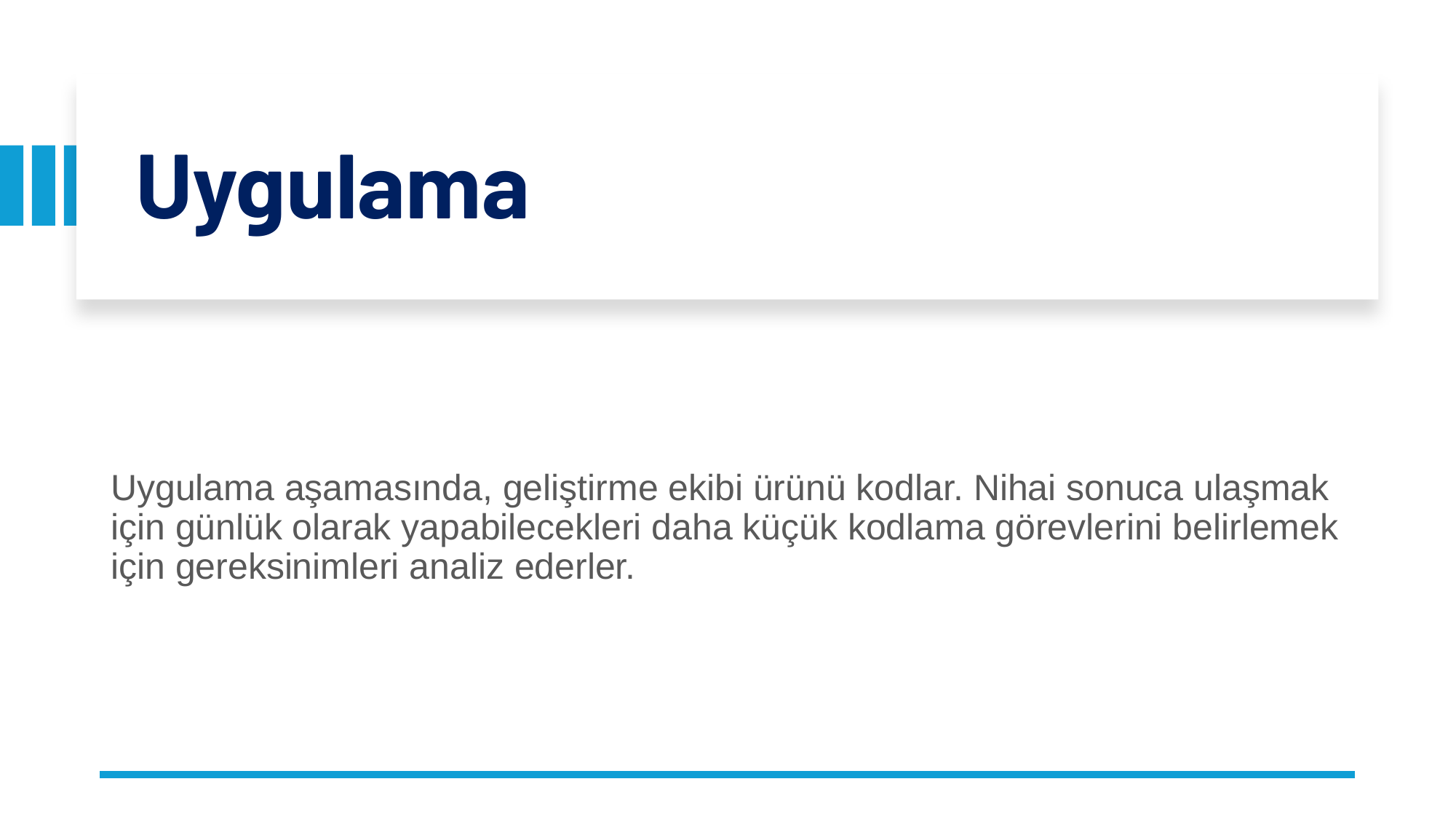

# Uygulama

Uygulama aşamasında, geliştirme ekibi ürünü kodlar. Nihai sonuca ulaşmak için günlük olarak yapabilecekleri daha küçük kodlama görevlerini belirlemek için gereksinimleri analiz ederler.